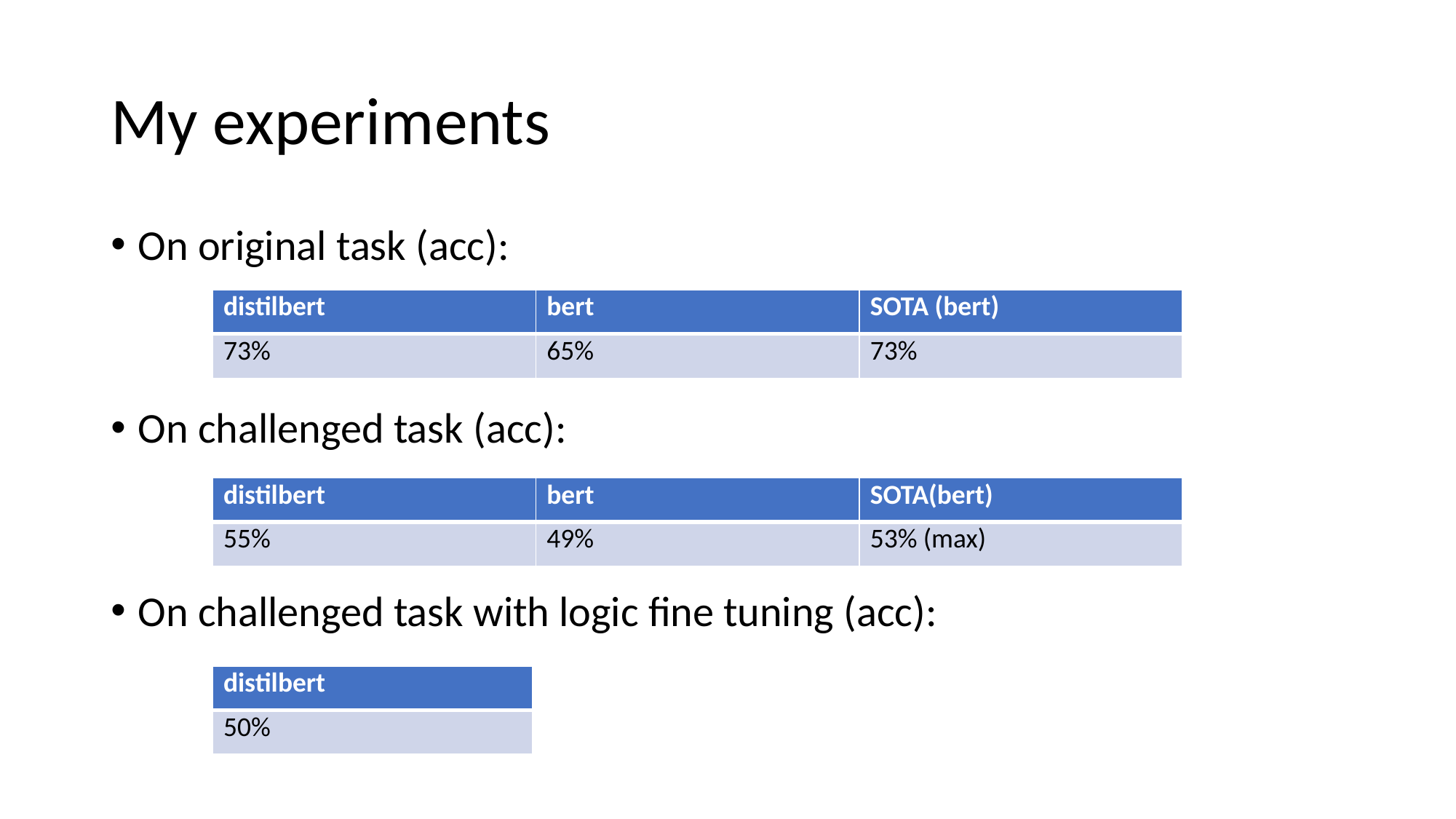

# My experiments
On original task (acc):

On challenged task (acc):

On challenged task with logic fine tuning (acc):

| distilbert | bert | SOTA (bert) |
| --- | --- | --- |
| 73% | 65% | 73% |
| distilbert | bert | SOTA(bert) |
| --- | --- | --- |
| 55% | 49% | 53% (max) |
| distilbert |
| --- |
| 50% |